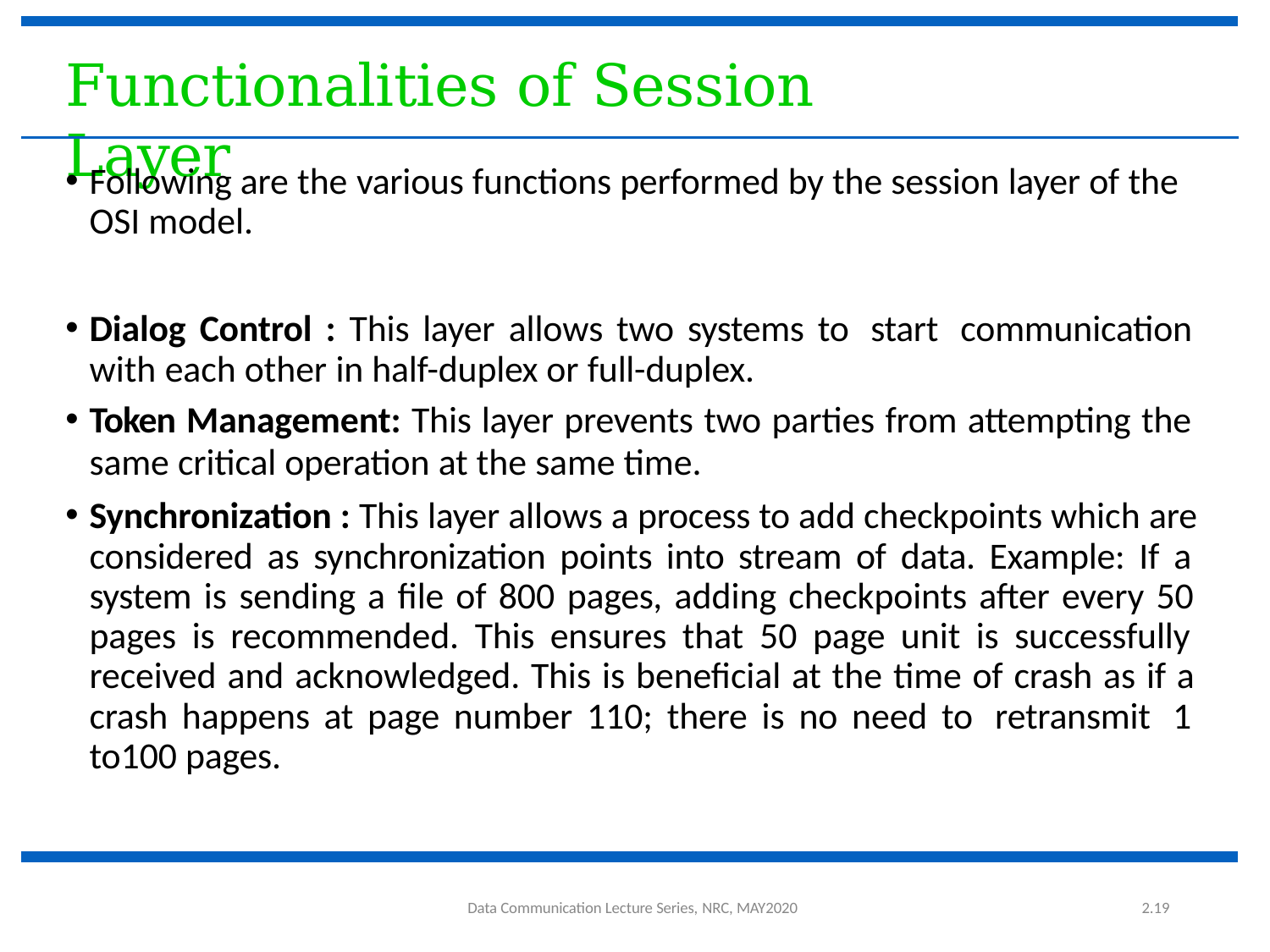

# Functionalities of Session Layer

Following are the various functions performed by the session layer of the  OSI model.

Dialog Control : This layer allows two systems to start communication  with each other in half-duplex or full-duplex.
Token Management: This layer prevents two parties from attempting the
same critical operation at the same time.
Synchronization : This layer allows a process to add checkpoints which are  considered as synchronization points into stream of data. Example: If a  system is sending a file of 800 pages, adding checkpoints after every 50  pages is recommended. This ensures that 50 page unit is successfully  received and acknowledged. This is beneficial at the time of crash as if a  crash happens at page number 110; there is no need to retransmit 1  to100 pages.

2.19
Data Communication Lecture Series, NRC, MAY2020